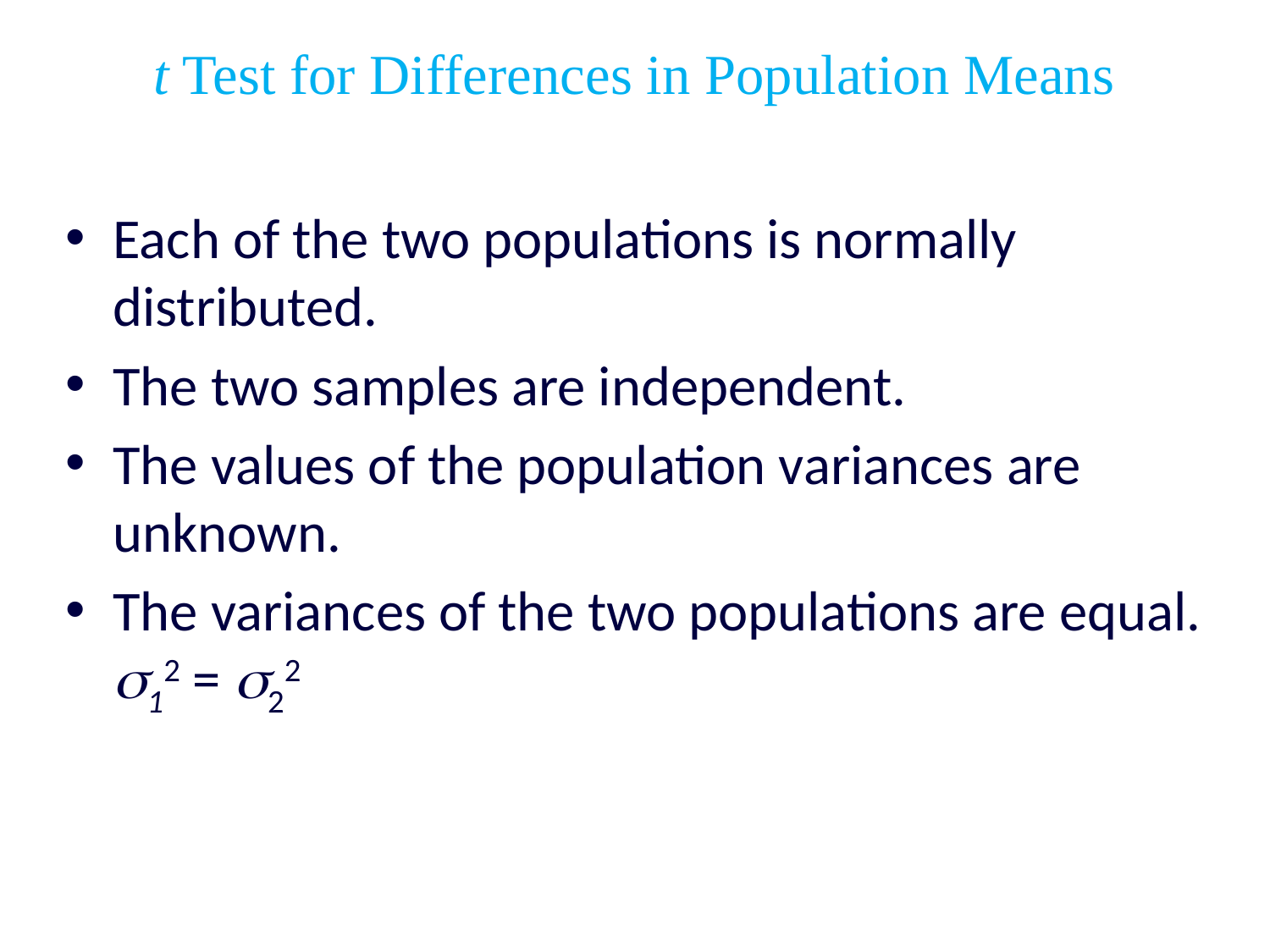

t Test for Differences in Population Means
Each of the two populations is normally distributed.
The two samples are independent.
The values of the population variances are unknown.
The variances of the two populations are equal.
σ12 = σ22